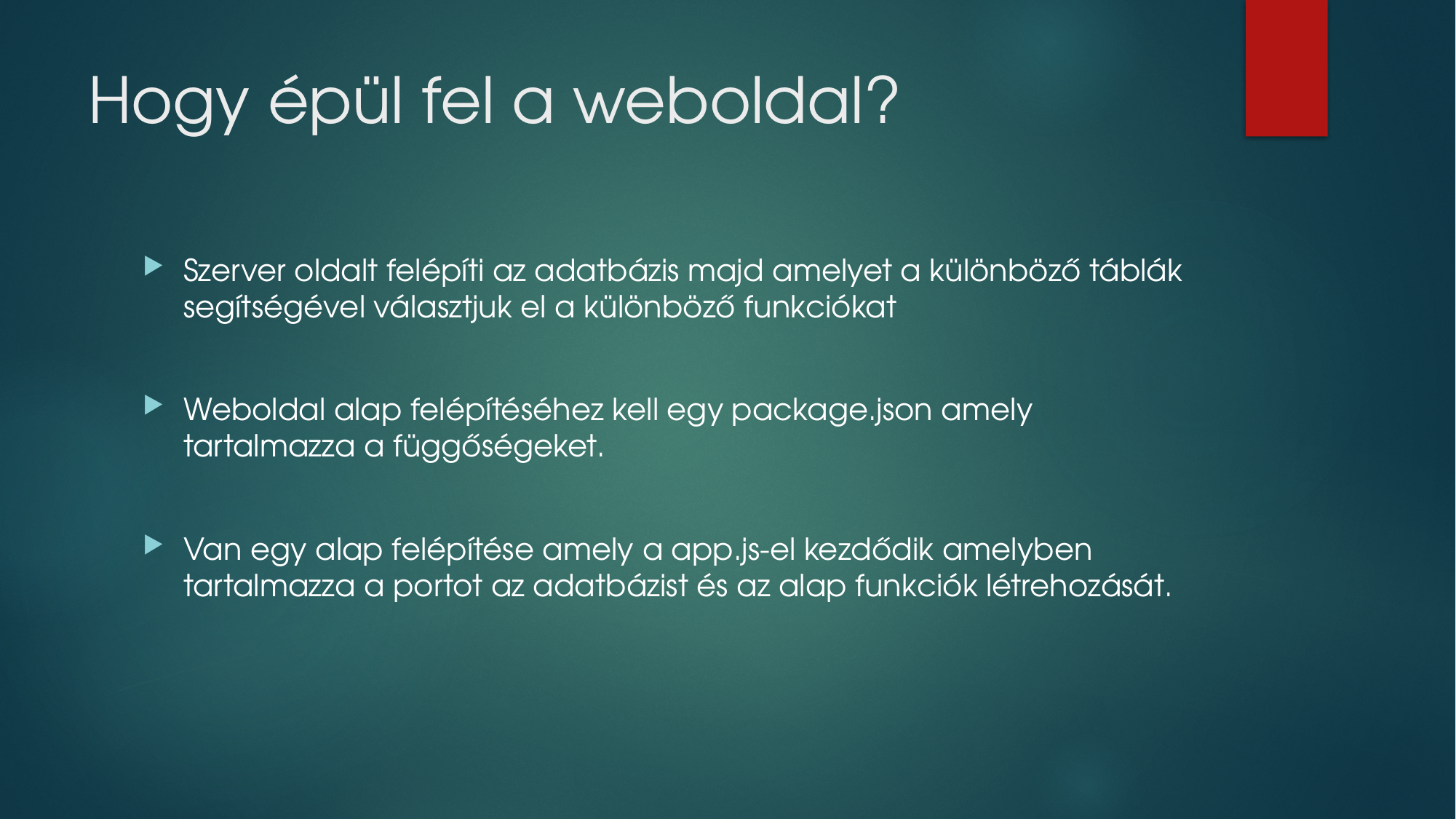

# Hogy épül fel a weboldal?
Szerver oldalt felépíti az adatbázis majd amelyet a különböző táblák segítségével választjuk el a különböző funkciókat

Weboldal alap felépítéséhez kell egy package.json amely tartalmazza a függőségeket.

Van egy alap felépítése amely a app.js-el kezdődik amelyben tartalmazza a portot az adatbázist és az alap funkciók létrehozását.